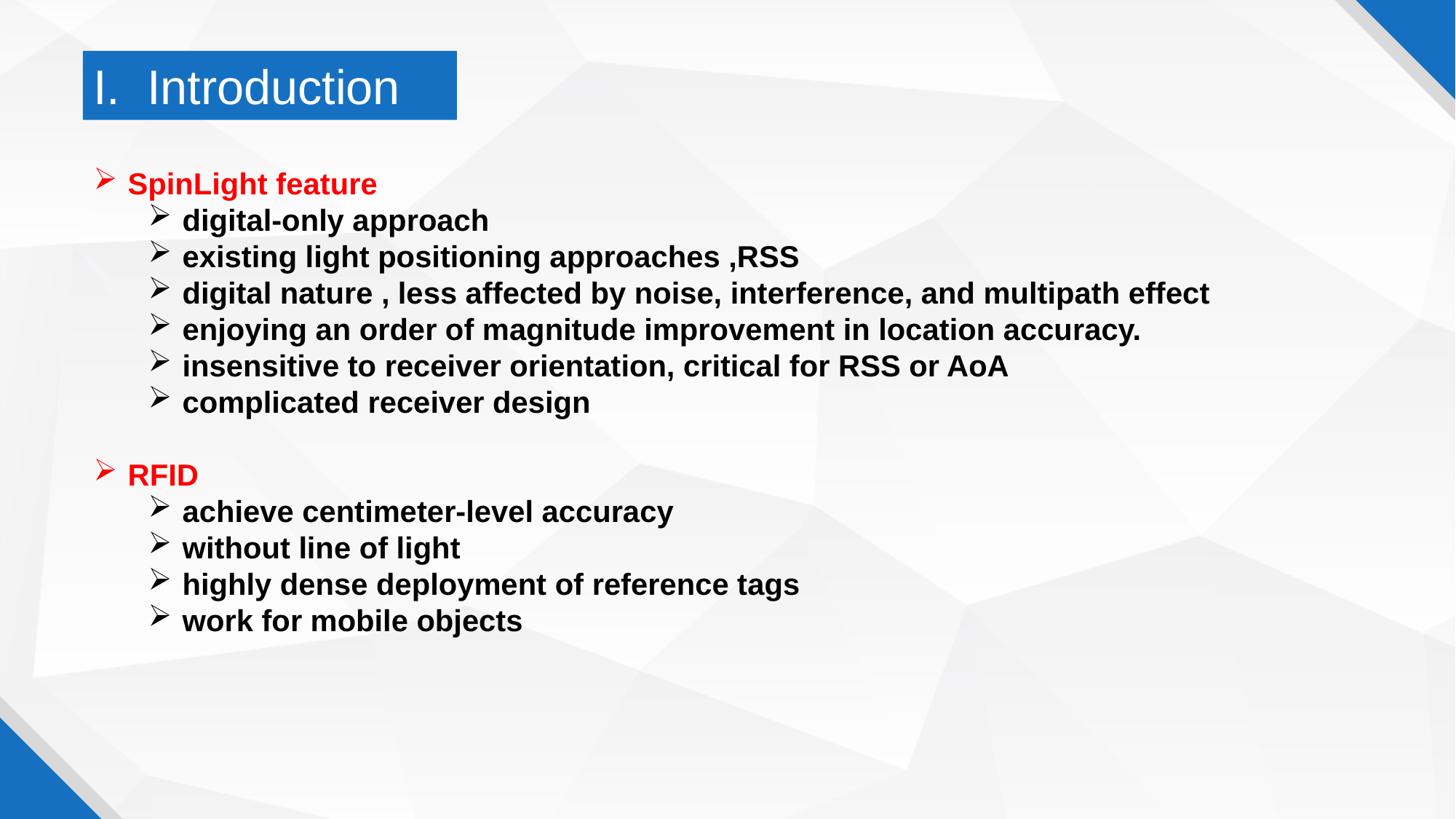

I.  Introduction
SpinLight feature
digital-only approach
existing light positioning approaches ,RSS
digital nature , less affected by noise, interference, and multipath effect
enjoying an order of magnitude improvement in location accuracy.
insensitive to receiver orientation, critical for RSS or AoA
complicated receiver design

RFID
achieve centimeter-level accuracy
without line of light
highly dense deployment of reference tags
work for mobile objects